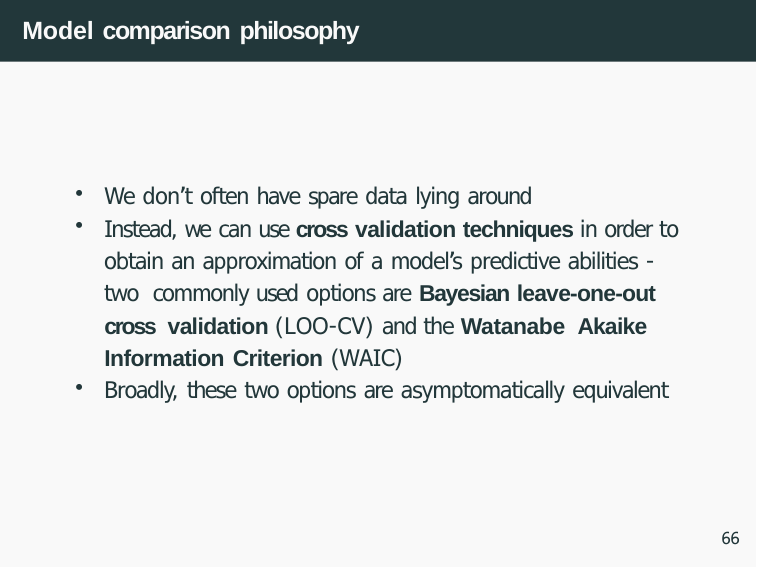

# Model comparison philosophy
We don’t often have spare data lying around
Instead, we can use cross validation techniques in order to  obtain an approximation of a model’s predictive abilities - two  commonly used options are Bayesian leave-one-out cross  validation (LOO-CV) and the Watanabe Akaike  Information Criterion (WAIC)
Broadly, these two options are asymptomatically equivalent
66